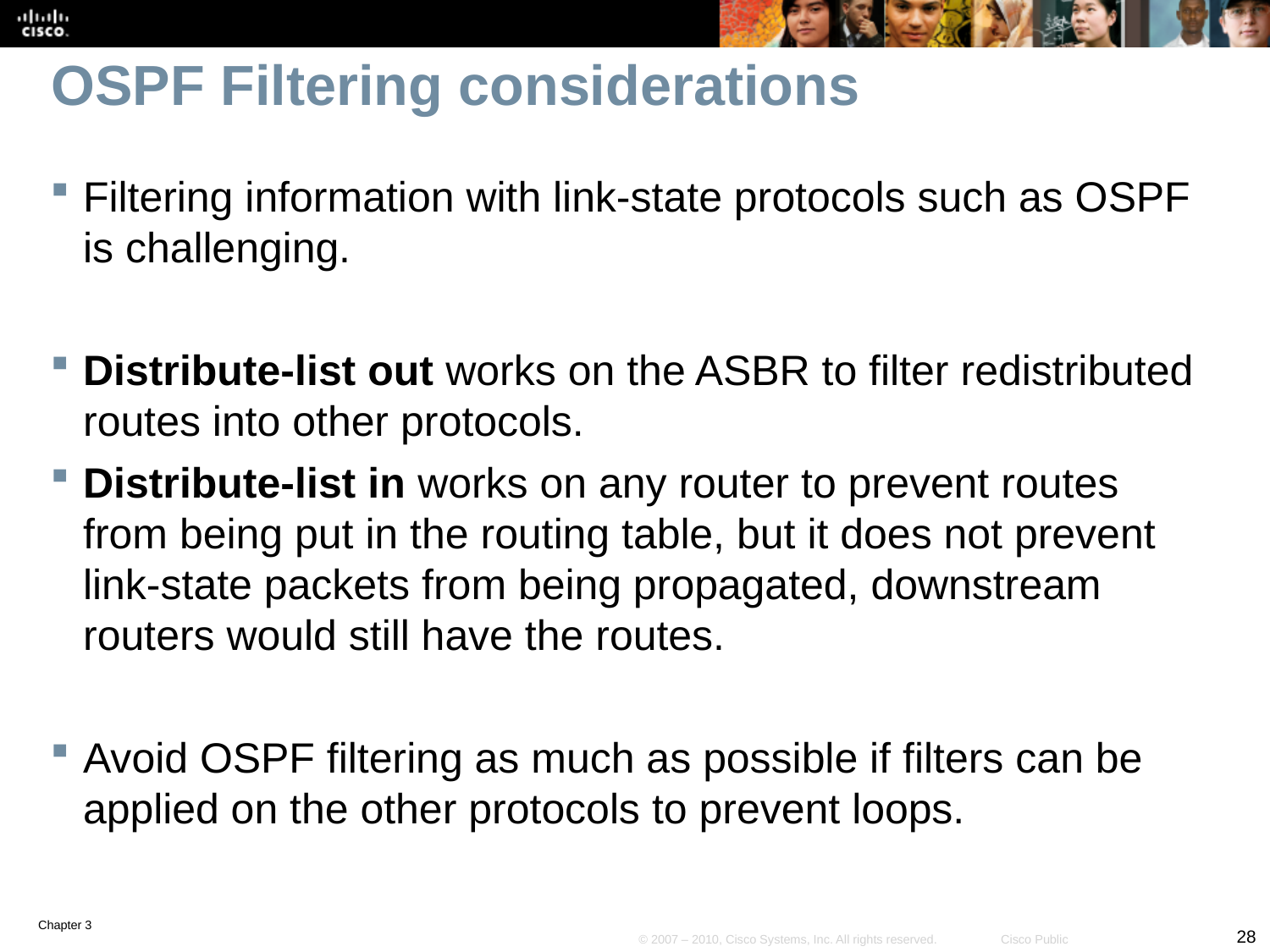

# OSPF Filtering considerations
Filtering information with link-state protocols such as OSPF is challenging.

Distribute-list out works on the ASBR to filter redistributed routes into other protocols.
Distribute-list in works on any router to prevent routes from being put in the routing table, but it does not prevent link-state packets from being propagated, downstream routers would still have the routes.

Avoid OSPF filtering as much as possible if filters can be applied on the other protocols to prevent loops.